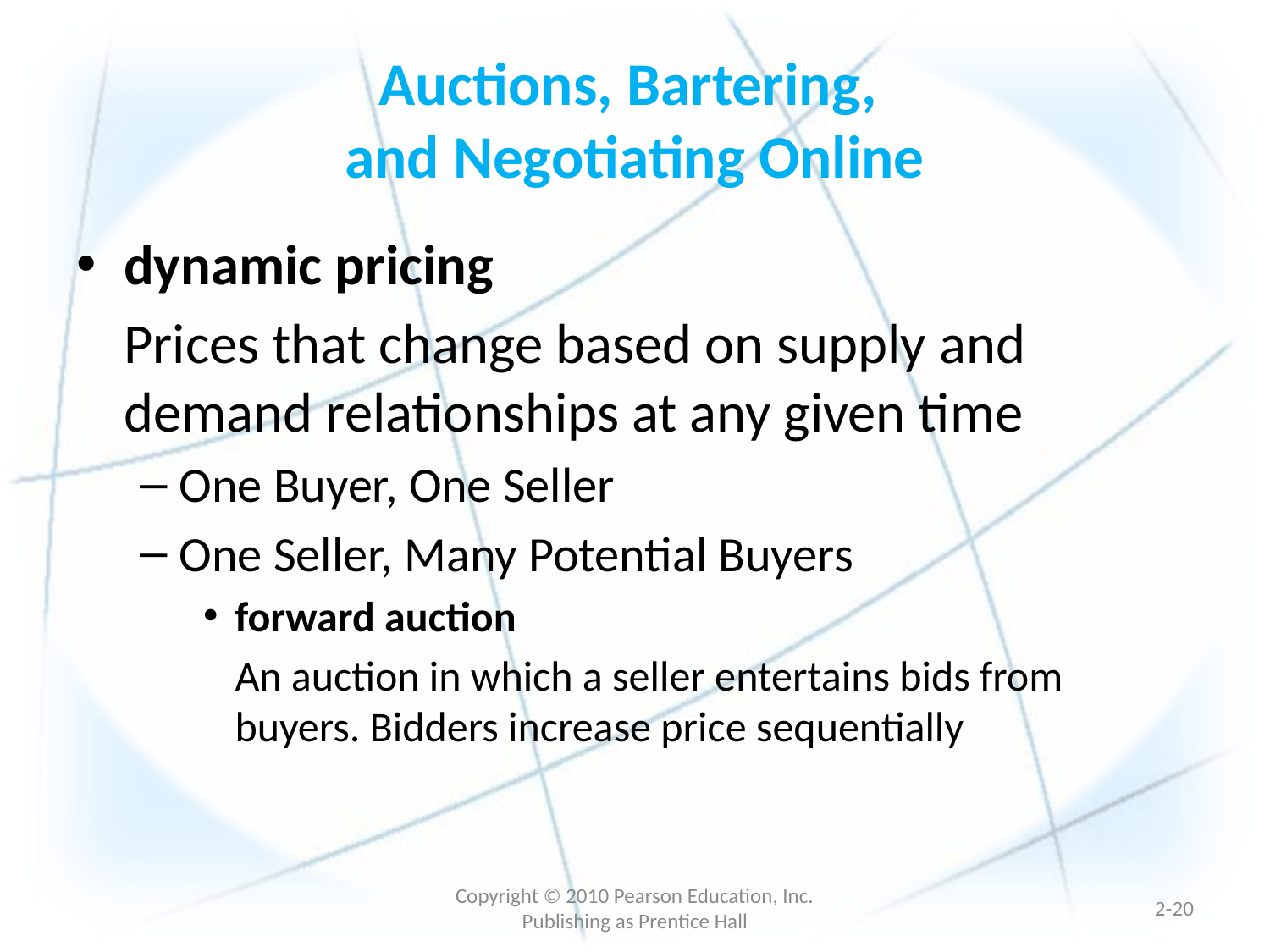

# Auctions, Bartering, and Negotiating Online
dynamic pricing
	Prices that change based on supply and demand relationships at any given time
One Buyer, One Seller
One Seller, Many Potential Buyers
forward auction
	An auction in which a seller entertains bids from buyers. Bidders increase price sequentially
Copyright © 2010 Pearson Education, Inc. Publishing as Prentice Hall
2-20